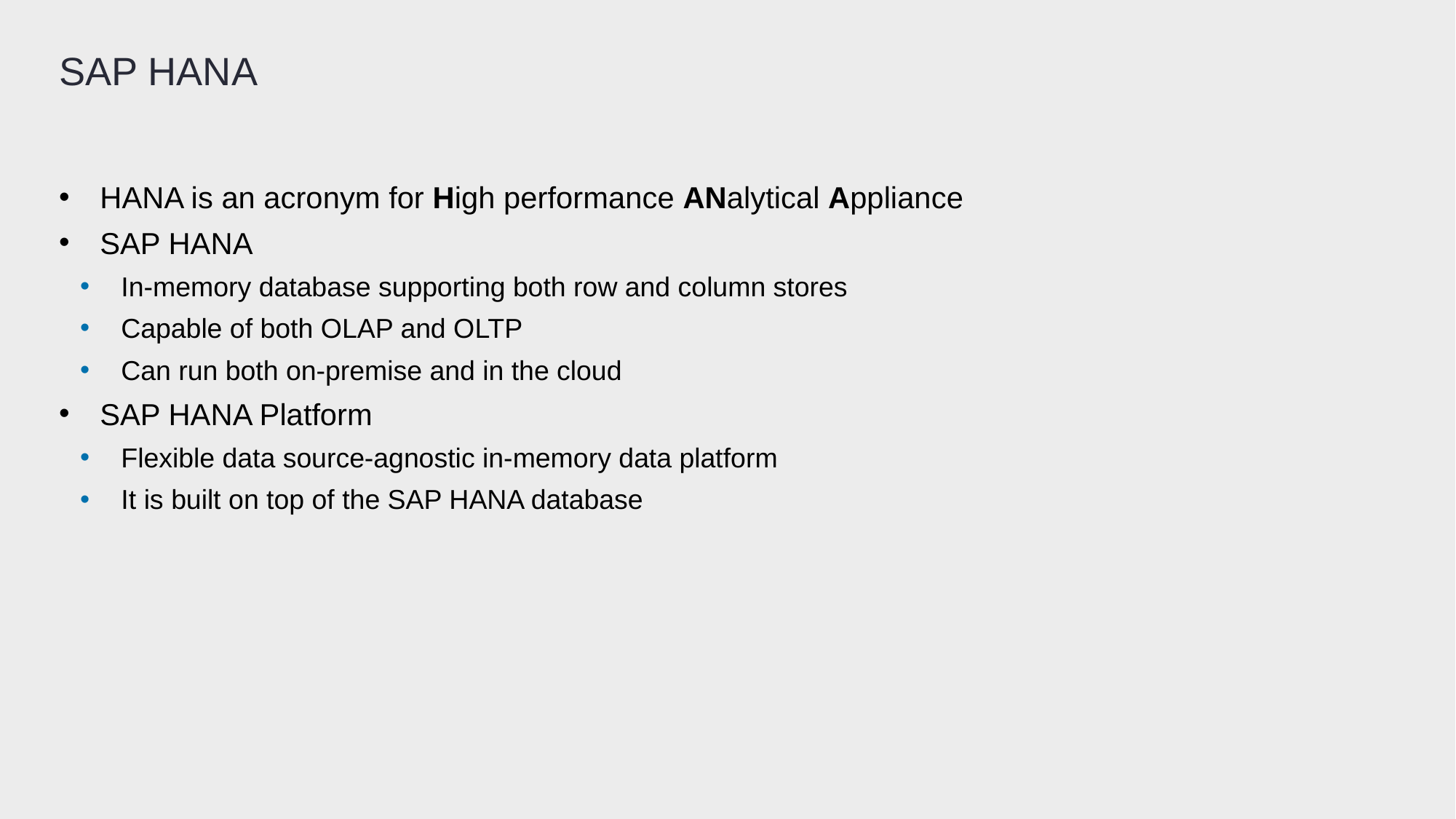

SAP HANA
HANA is an acronym for High performance ANalytical Appliance
SAP HANA
In-memory database supporting both row and column stores
Capable of both OLAP and OLTP
Can run both on-premise and in the cloud
SAP HANA Platform
Flexible data source-agnostic in-memory data platform
It is built on top of the SAP HANA database